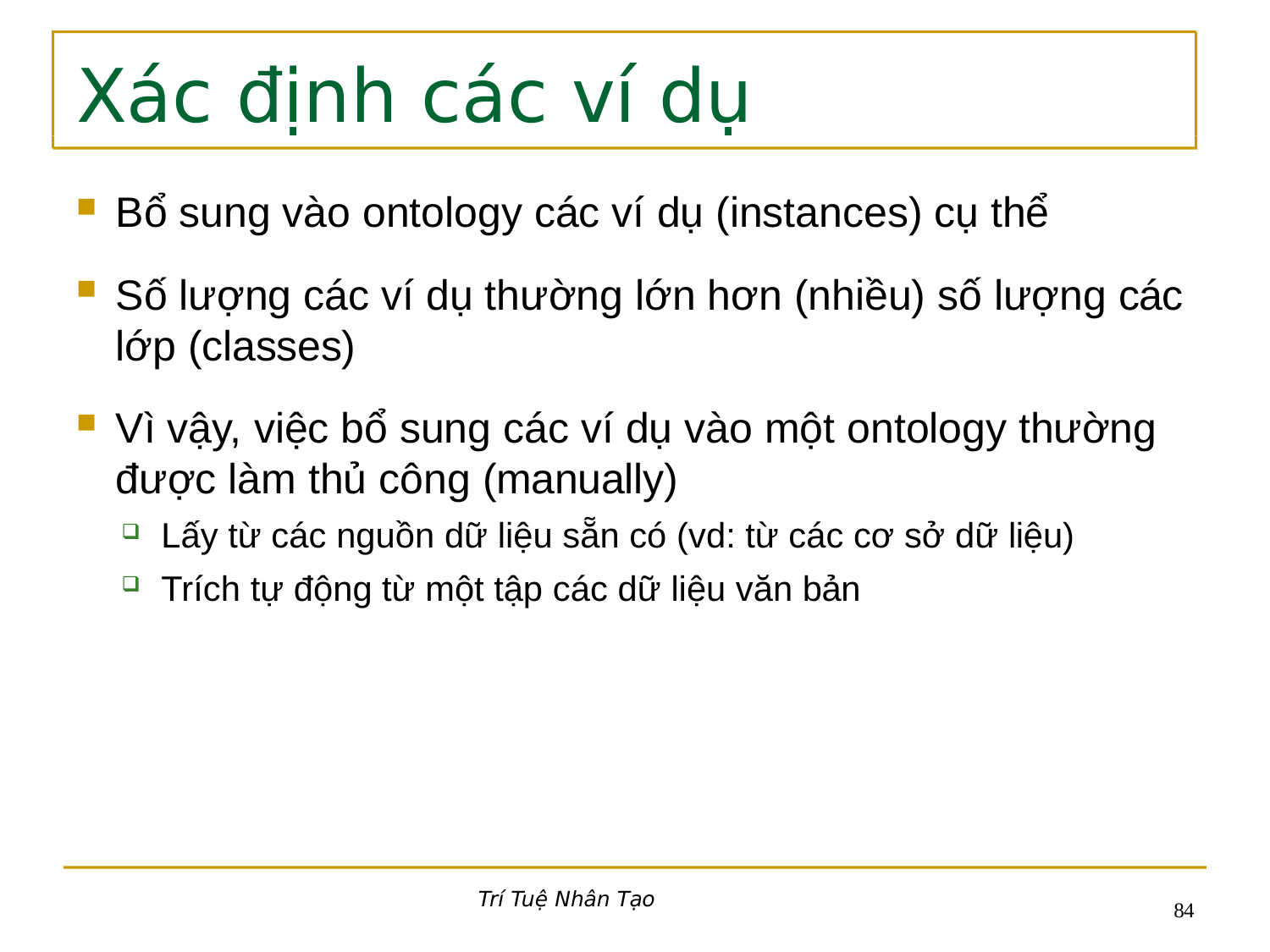

# Xác định các ví dụ

Bổ sung vào ontology các ví dụ (instances) cụ thể
Số lượng các ví dụ thường lớn hơn (nhiều) số lượng các lớp (classes)
Vì vậy, việc bổ sung các ví dụ vào một ontology thường
được làm thủ công (manually)
Lấy từ các nguồn dữ liệu sẵn có (vd: từ các cơ sở dữ liệu)
Trích tự động từ một tập các dữ liệu văn bản

Trí Tuệ Nhân Tạo
84